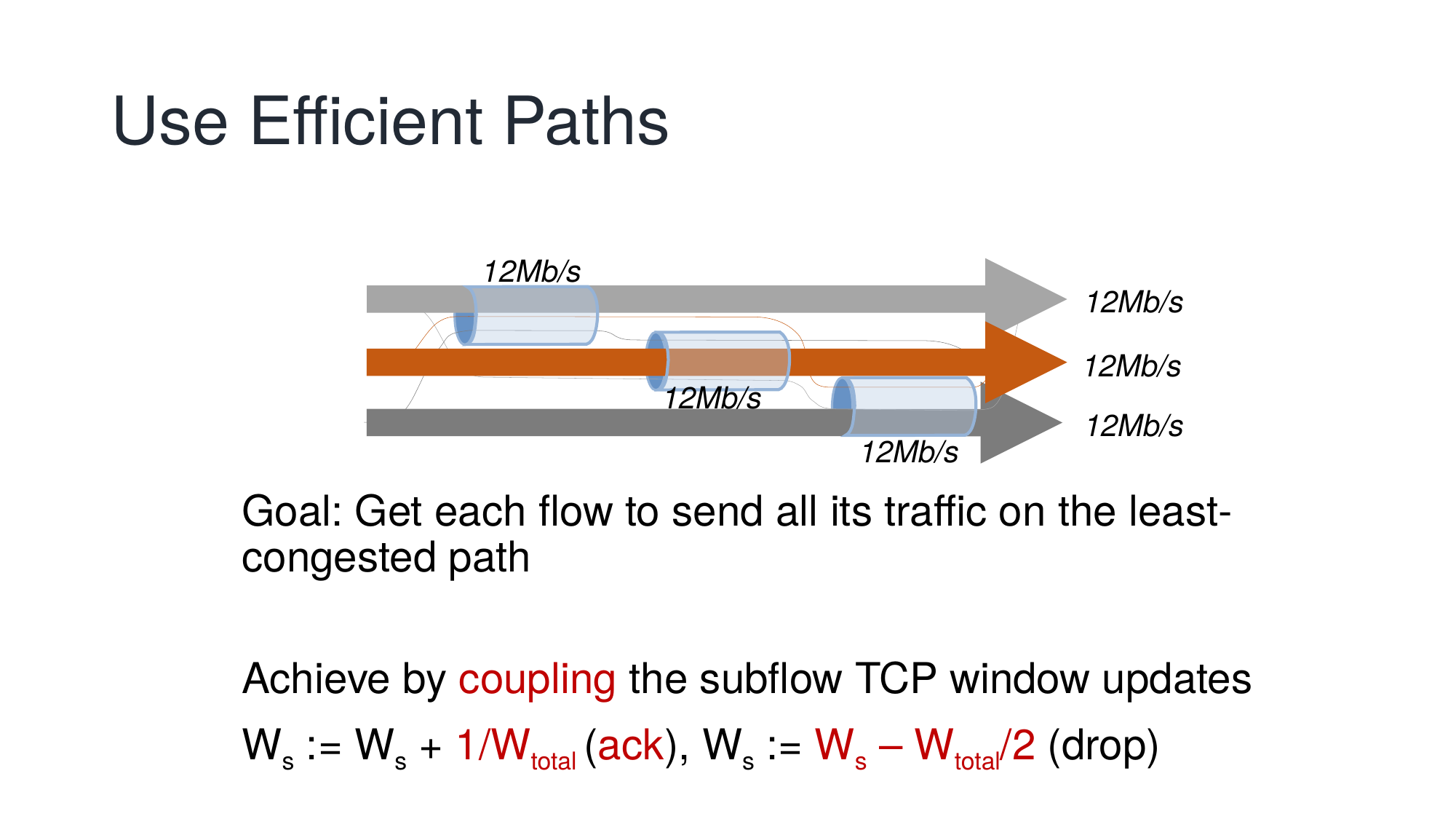

# Use Efficient Paths
12Mb/s
12Mb/s

Goal: Get each flow to send all its traffic on the least-congested path

Achieve by coupling the subflow TCP window updates
Ws := Ws + 1/Wtotal (ack), Ws := Ws – Wtotal/2 (drop)

12Mb/s

12Mb/s

12Mb/s
12Mb/s